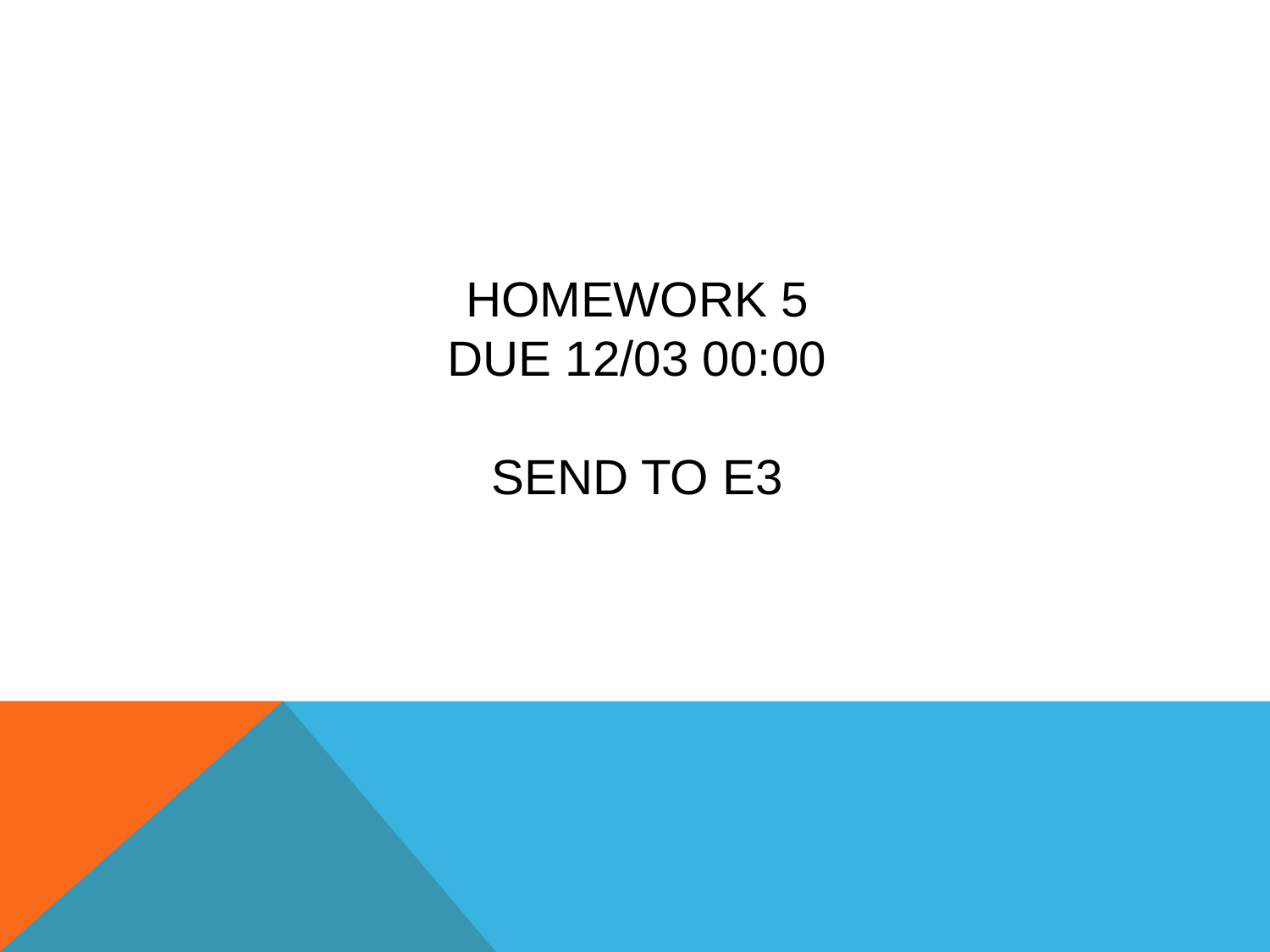

# HOMEWORK 5 Due 12/03 00:00 Send to E3